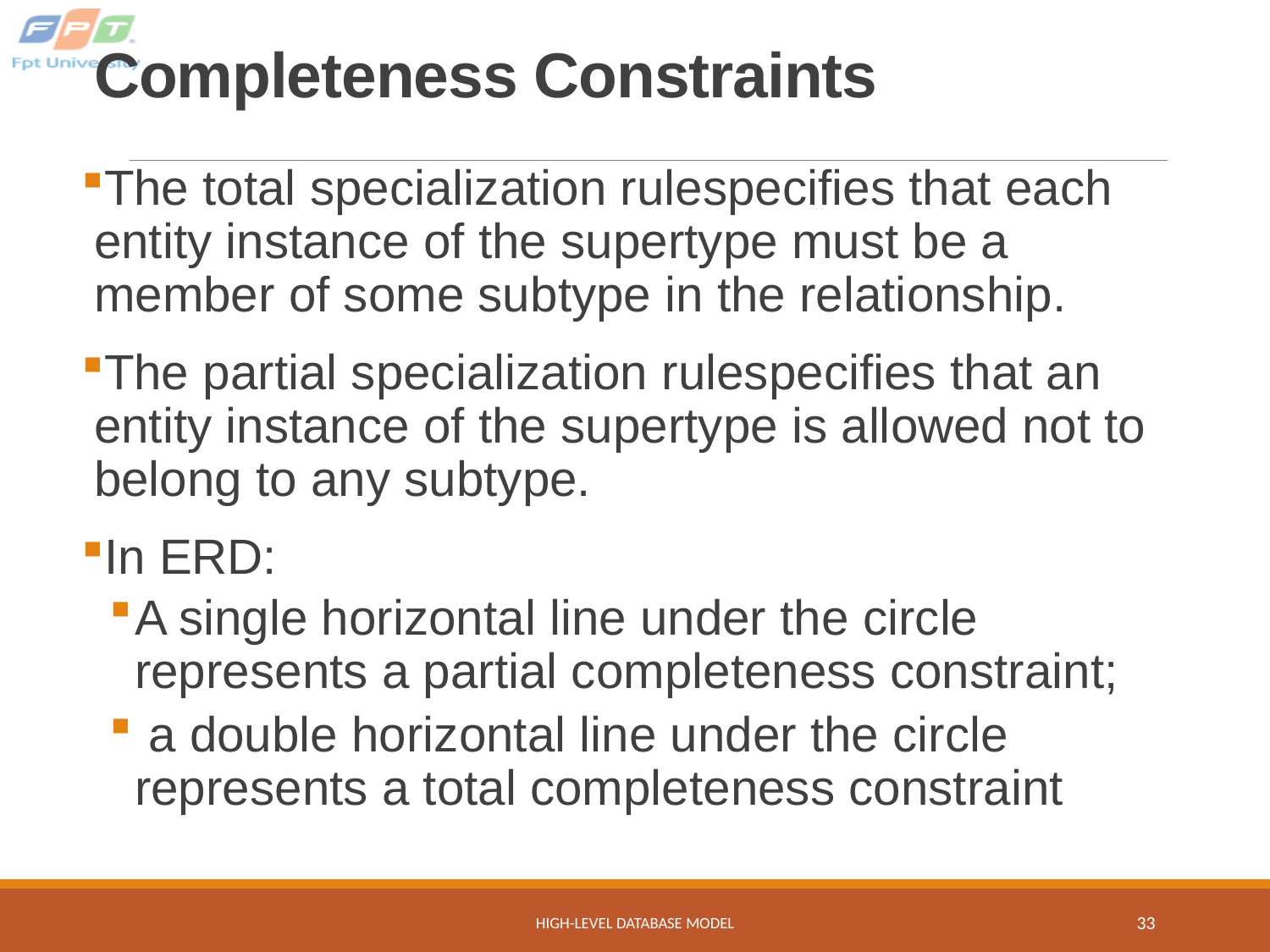

# Completeness Constraints
The total specialization rulespecifies that each entity instance of the supertype must be a member of some subtype in the relationship.
The partial specialization rulespecifies that an entity instance of the supertype is allowed not to belong to any subtype.
In ERD:
A single horizontal line under the circle represents a partial completeness constraint;
 a double horizontal line under the circle represents a total completeness constraint

High-Level Database Model
33